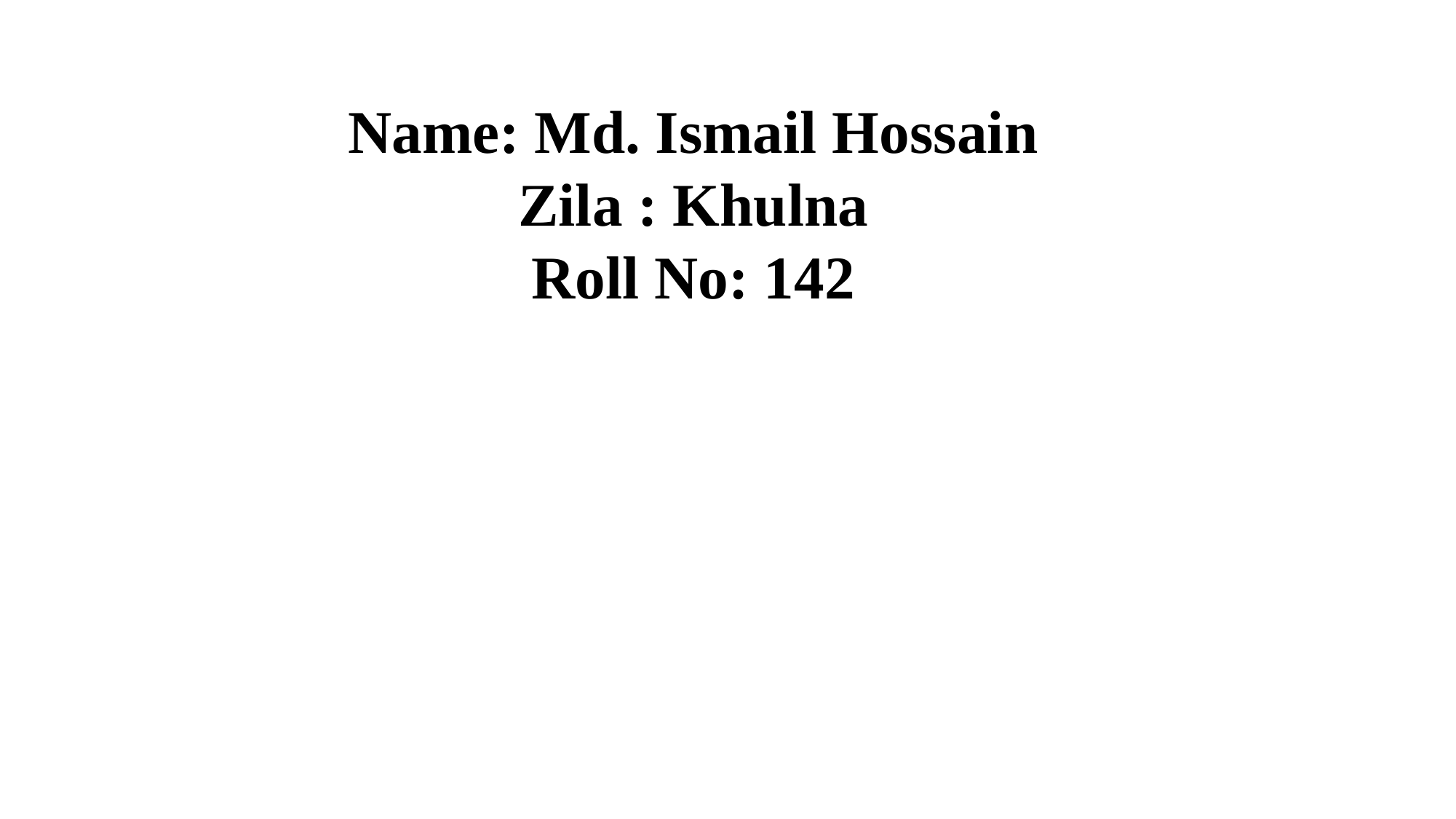

Name: Md. Ismail Hossain
Zila : Khulna
Roll No: 142